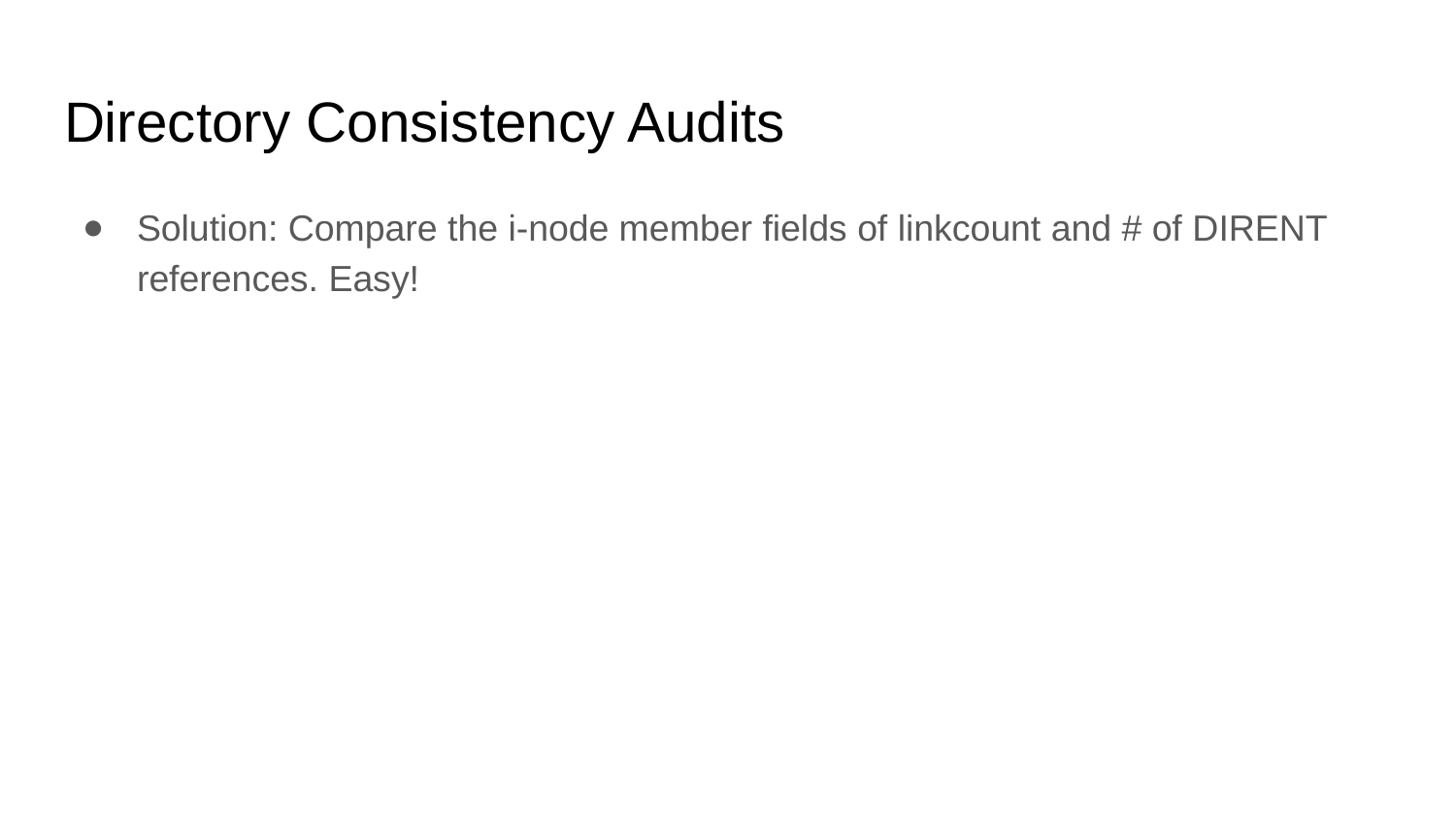

# Directory Consistency Audits
Solution: Compare the i-node member fields of linkcount and # of DIRENT references. Easy!